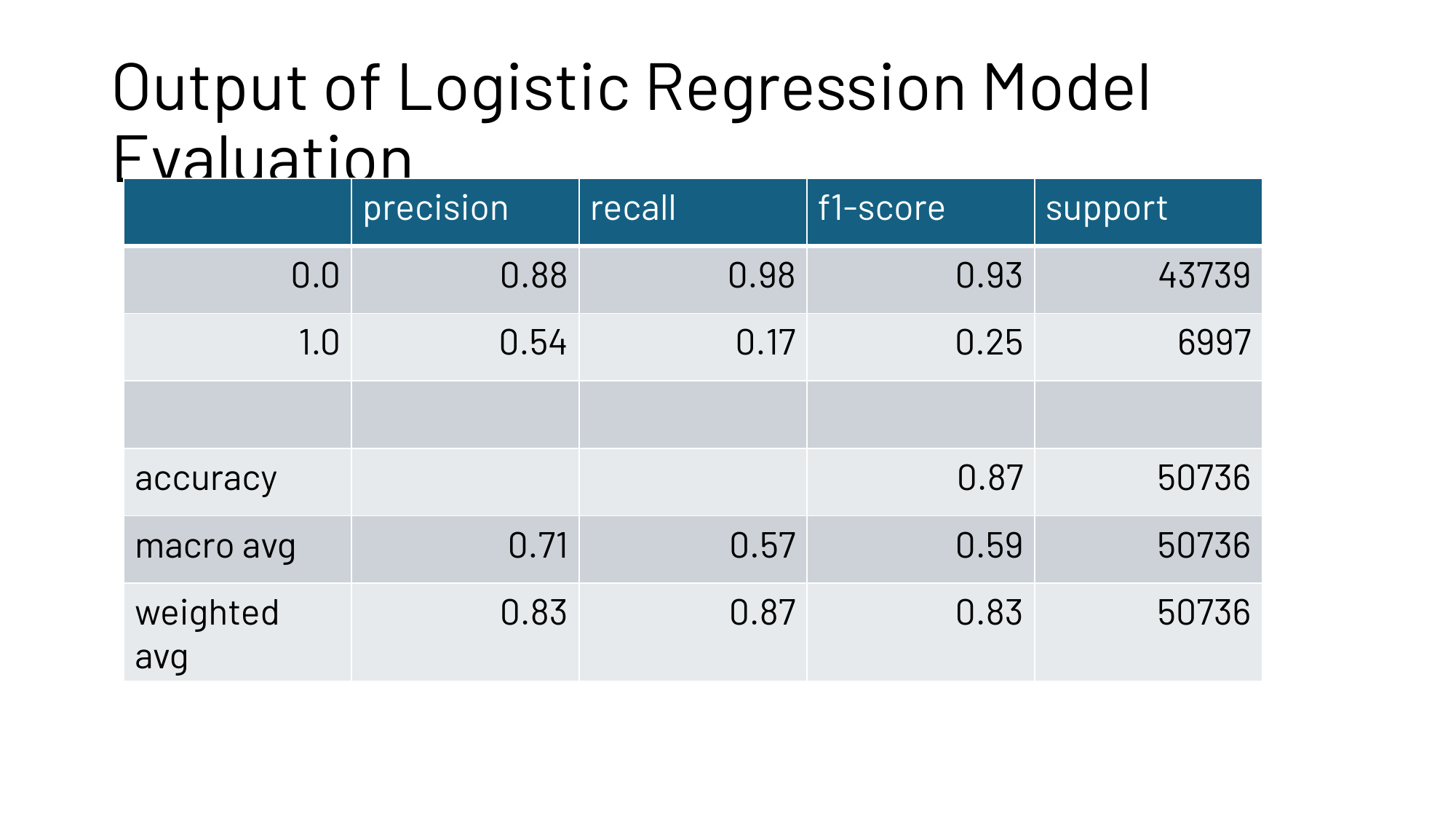

# Output of Logistic Regression Model Evaluation
|  | precision | recall | f1-score | support |
| --- | --- | --- | --- | --- |
| 0.0 | 0.88 | 0.98 | 0.93 | 43739 |
| 1.0 | 0.54 | 0.17 | 0.25 | 6997 |
|  |  |  |  |  |
| accuracy |  |  | 0.87 | 50736 |
| macro avg | 0.71 | 0.57 | 0.59 | 50736 |
| weighted avg | 0.83 | 0.87 | 0.83 | 50736 |